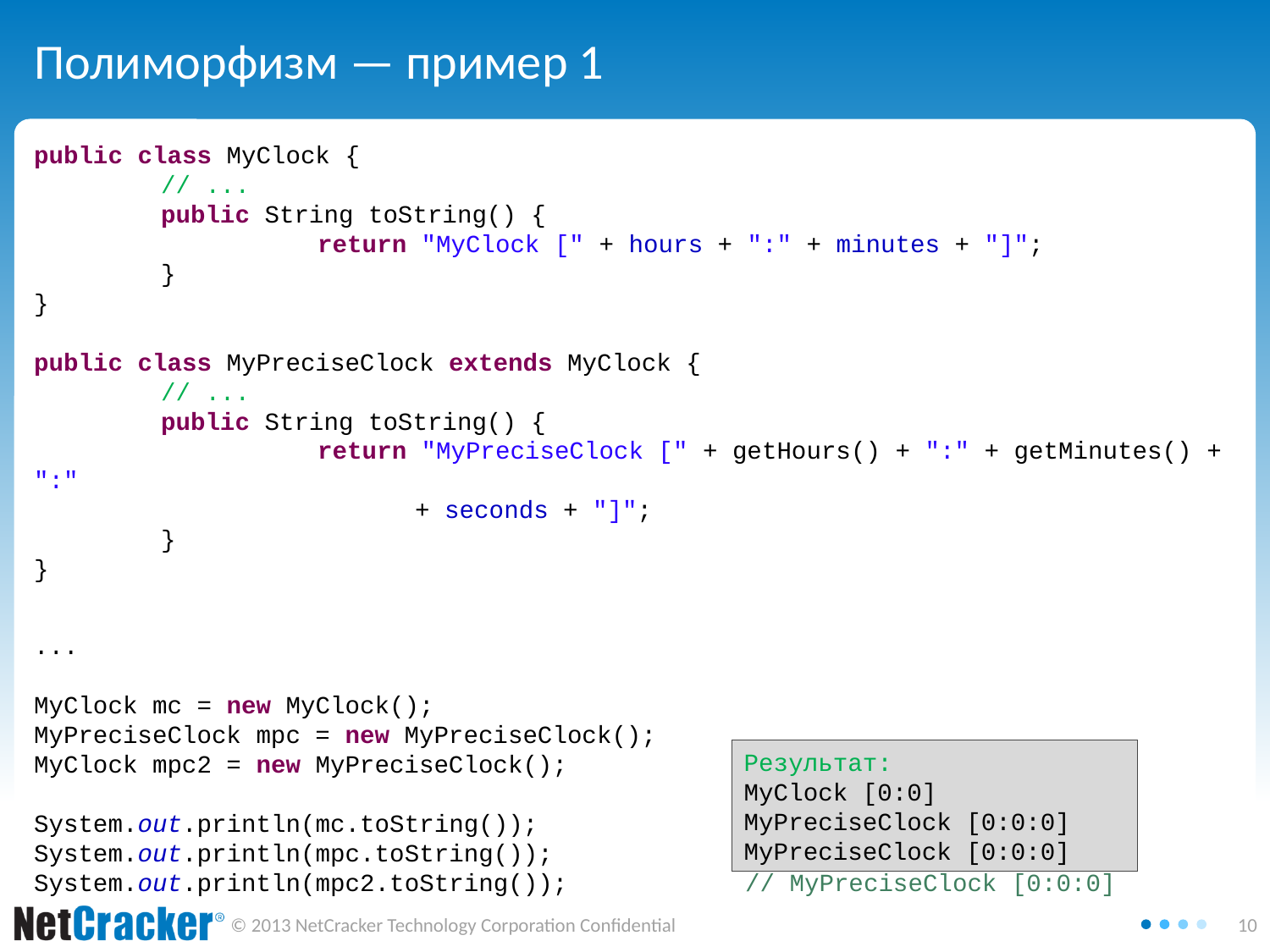

# Полиморфизм — пример 1
public class MyClock {
	// ...
	public String toString() {
		  return "MyClock [" + hours + ":" + minutes + "]";
	}
}

public class MyPreciseClock extends MyClock {
	// ...
	public String toString() {
		  return "MyPreciseClock [" + getHours() + ":" + getMinutes() + ":"
			+ seconds + "]";
	}
}

...

MyClock mc = new MyClock();
MyPreciseClock mpc = new MyPreciseClock();
MyClock mpc2 = new MyPreciseClock();

System.out.println(mc.toString());              // MyClock [0:0]
System.out.println(mpc.toString());             // MyPreciseClock [0:0:0]
System.out.println(mpc2.toString());            // MyPreciseClock [0:0:0]

Результат:
MyClock [0:0]
MyPreciseClock [0:0:0]
MyPreciseClock [0:0:0]